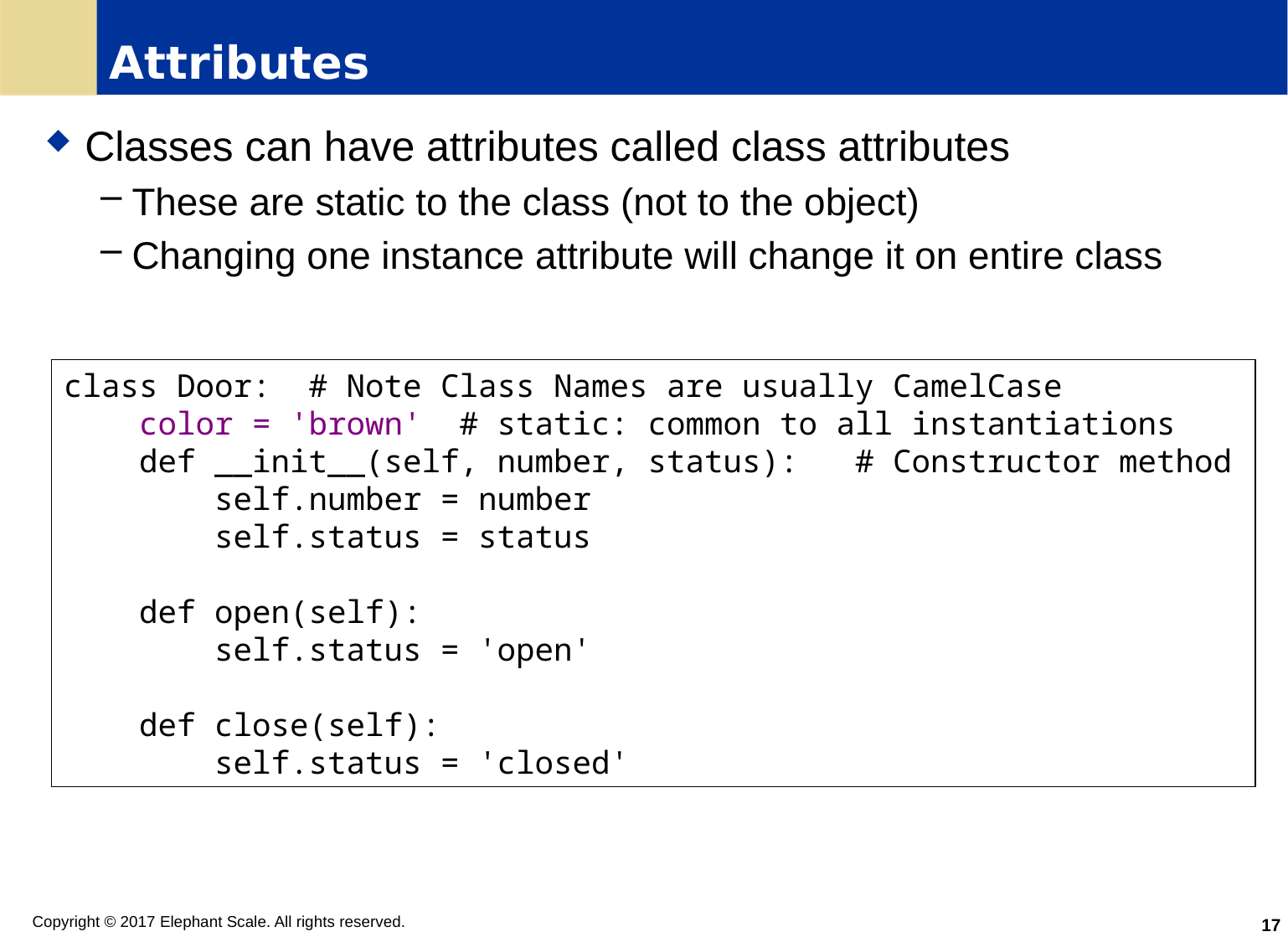

# Attributes
Classes can have attributes called class attributes
These are static to the class (not to the object)
Changing one instance attribute will change it on entire class

class Door:  # Note Class Names are usually CamelCase
    color = 'brown'  # static: common to all instantiations
    def __init__(self, number, status):   # Constructor method
        self.number = number
        self.status = status

    def open(self):
        self.status = 'open'

    def close(self):
        self.status = 'closed'
17
Copyright © 2017 Elephant Scale. All rights reserved.